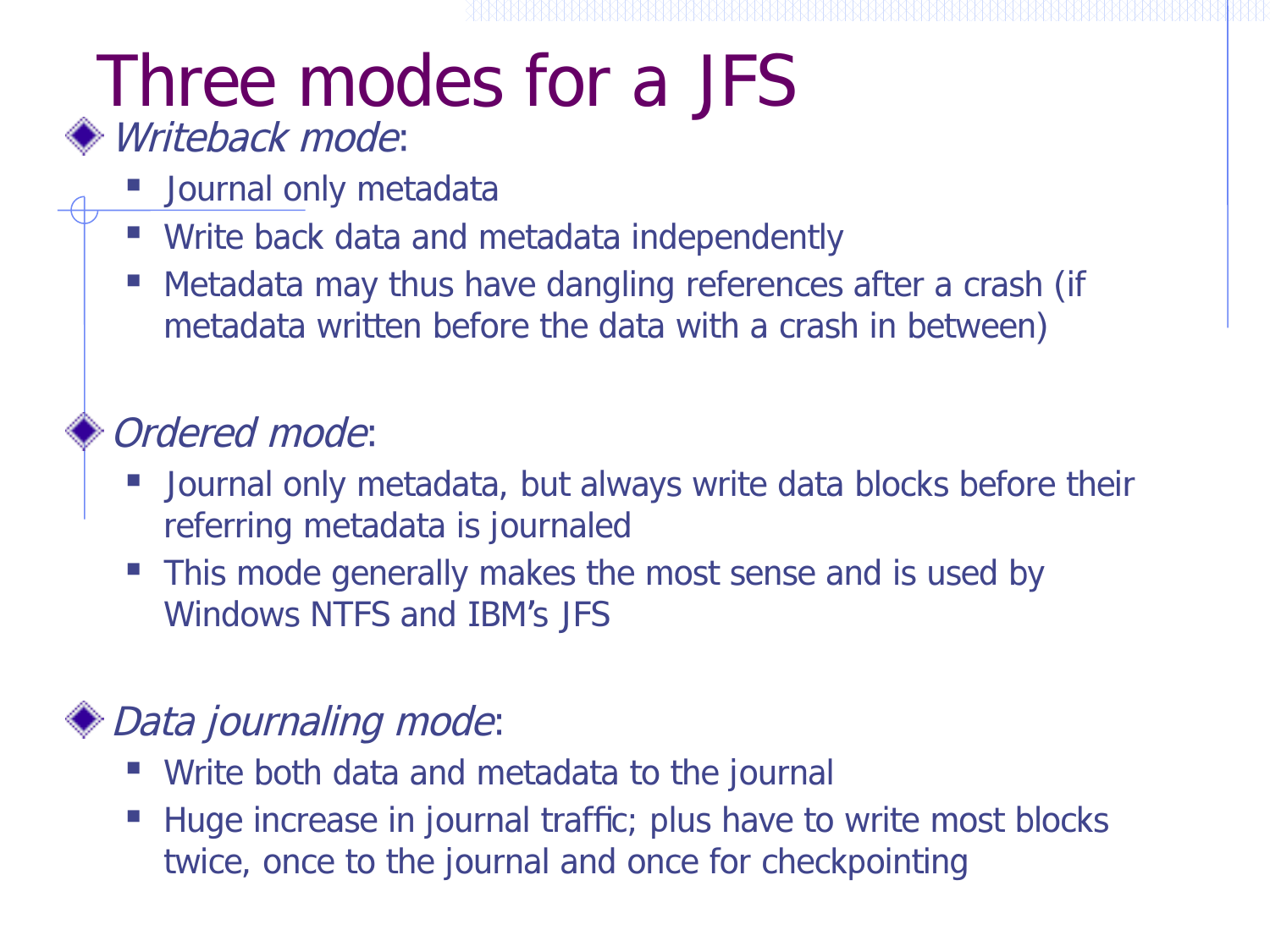

# Three modes for a JFS
Writeback mode:
Journal only metadata
Write back data and metadata independently
Metadata may thus have dangling references after a crash (if metadata written before the data with a crash in between)

Ordered mode:
Journal only metadata, but always write data blocks before their referring metadata is journaled
This mode generally makes the most sense and is used by Windows NTFS and IBM’s JFS

Data journaling mode:
Write both data and metadata to the journal
Huge increase in journal traffic; plus have to write most blocks twice, once to the journal and once for checkpointing